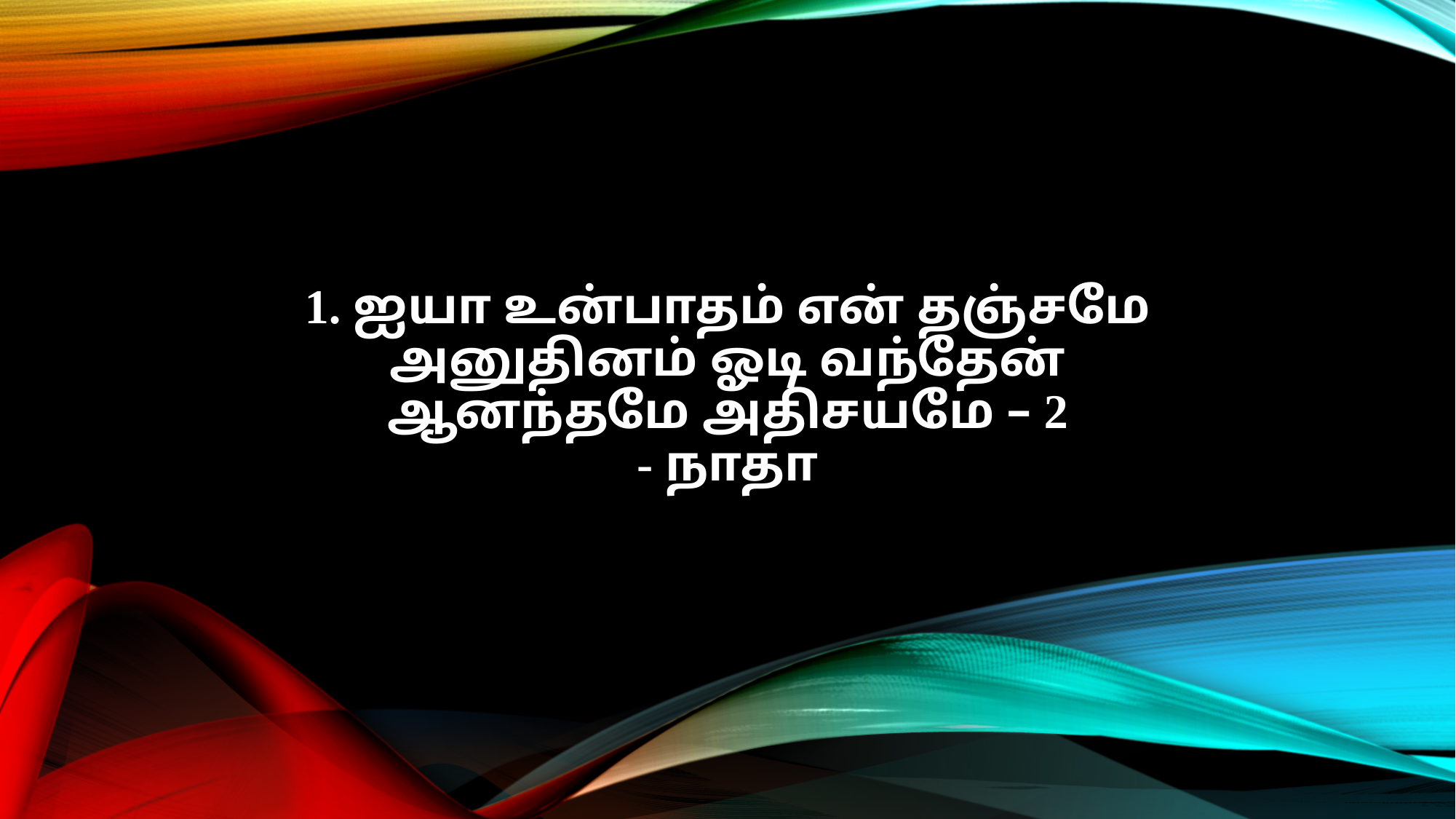

1. ஐயா உன்பாதம் என் தஞ்சமே
அனுதினம் ஓடி வந்தேன்
ஆனந்தமே அதிசயமே – 2
- நாதா